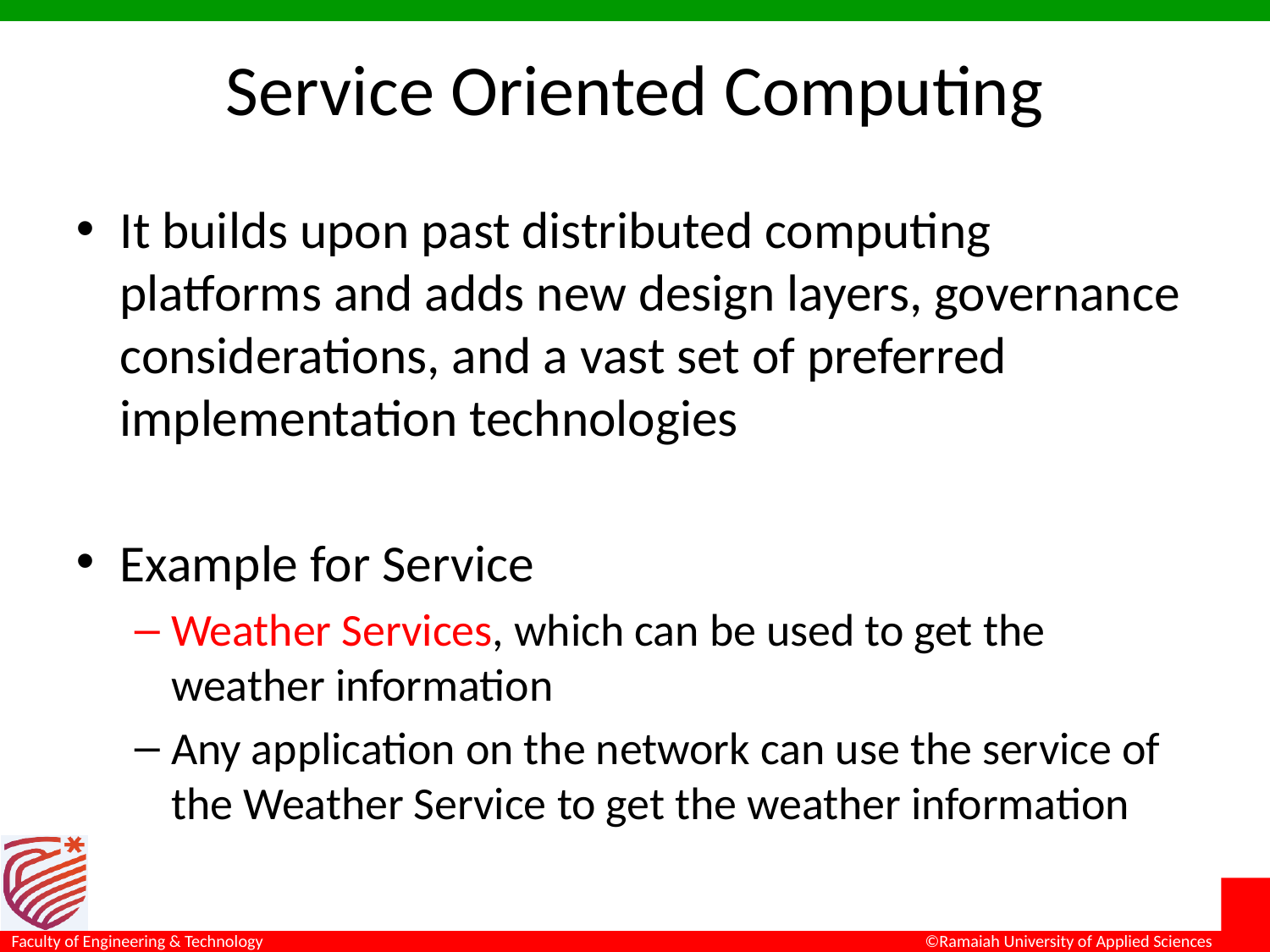

# Service Oriented Computing
It builds upon past distributed computing platforms and adds new design layers, governance considerations, and a vast set of preferred implementation technologies

Example for Service
Weather Services, which can be used to get the weather information
Any application on the network can use the service of the Weather Service to get the weather information